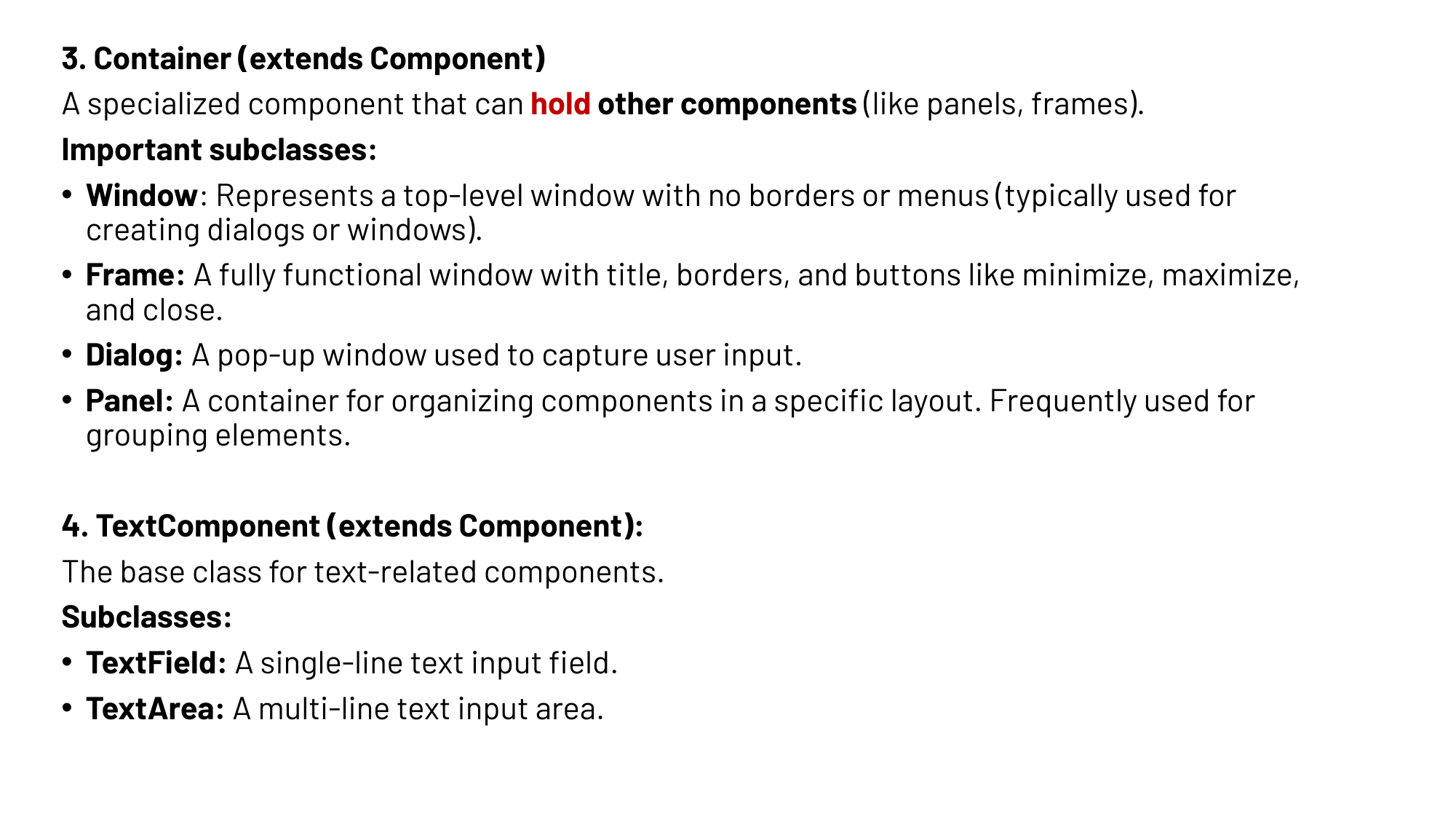

3. Container (extends Component)
A specialized component that can hold other components (like panels, frames).
Important subclasses:
Window: Represents a top-level window with no borders or menus (typically used for creating dialogs or windows).
Frame: A fully functional window with title, borders, and buttons like minimize, maximize, and close.
Dialog: A pop-up window used to capture user input.
Panel: A container for organizing components in a specific layout. Frequently used for grouping elements.

4. TextComponent (extends Component):
The base class for text-related components.
Subclasses:
TextField: A single-line text input field.
TextArea: A multi-line text input area.